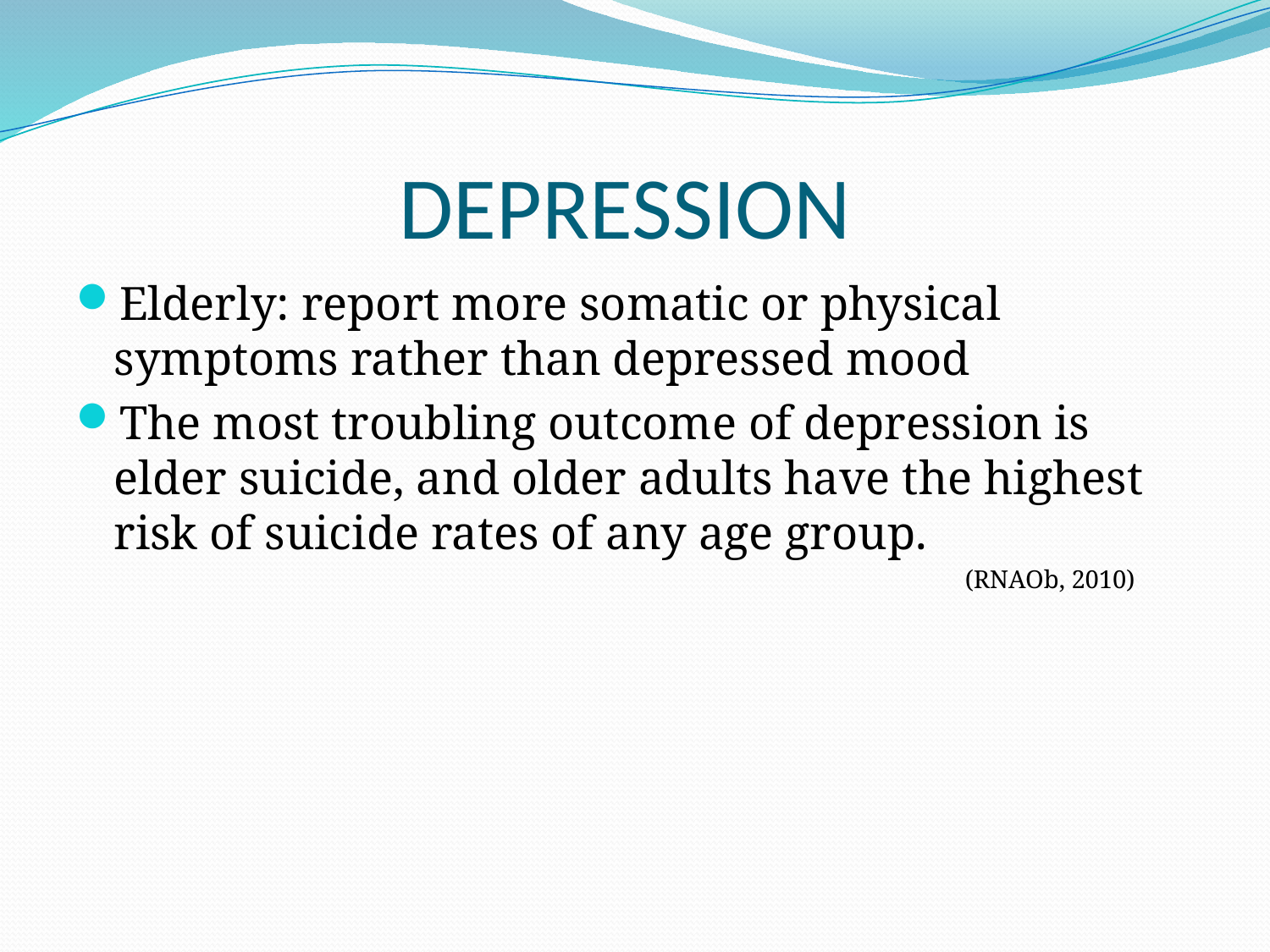

# DEPRESSION
Elderly: report more somatic or physical symptoms rather than depressed mood
The most troubling outcome of depression is elder suicide, and older adults have the highest risk of suicide rates of any age group.
							(RNAOb, 2010)